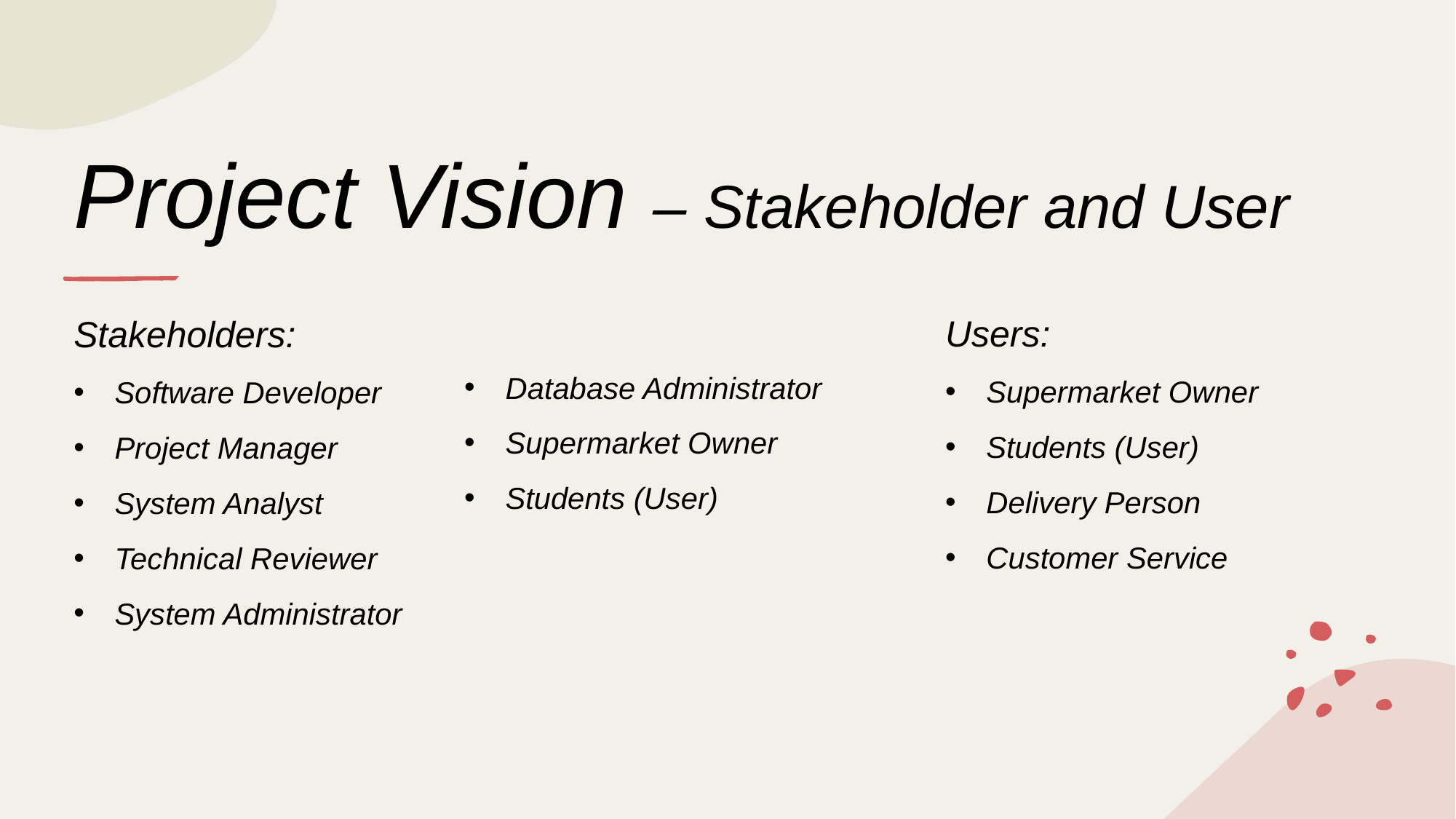

# Project Vision – Stakeholder and User

Database Administrator
Supermarket Owner
Students (User)

Users:
Supermarket Owner
Students (User)
Delivery Person
Customer Service

Stakeholders:
Software Developer
Project Manager
System Analyst
Technical Reviewer
System Administrator